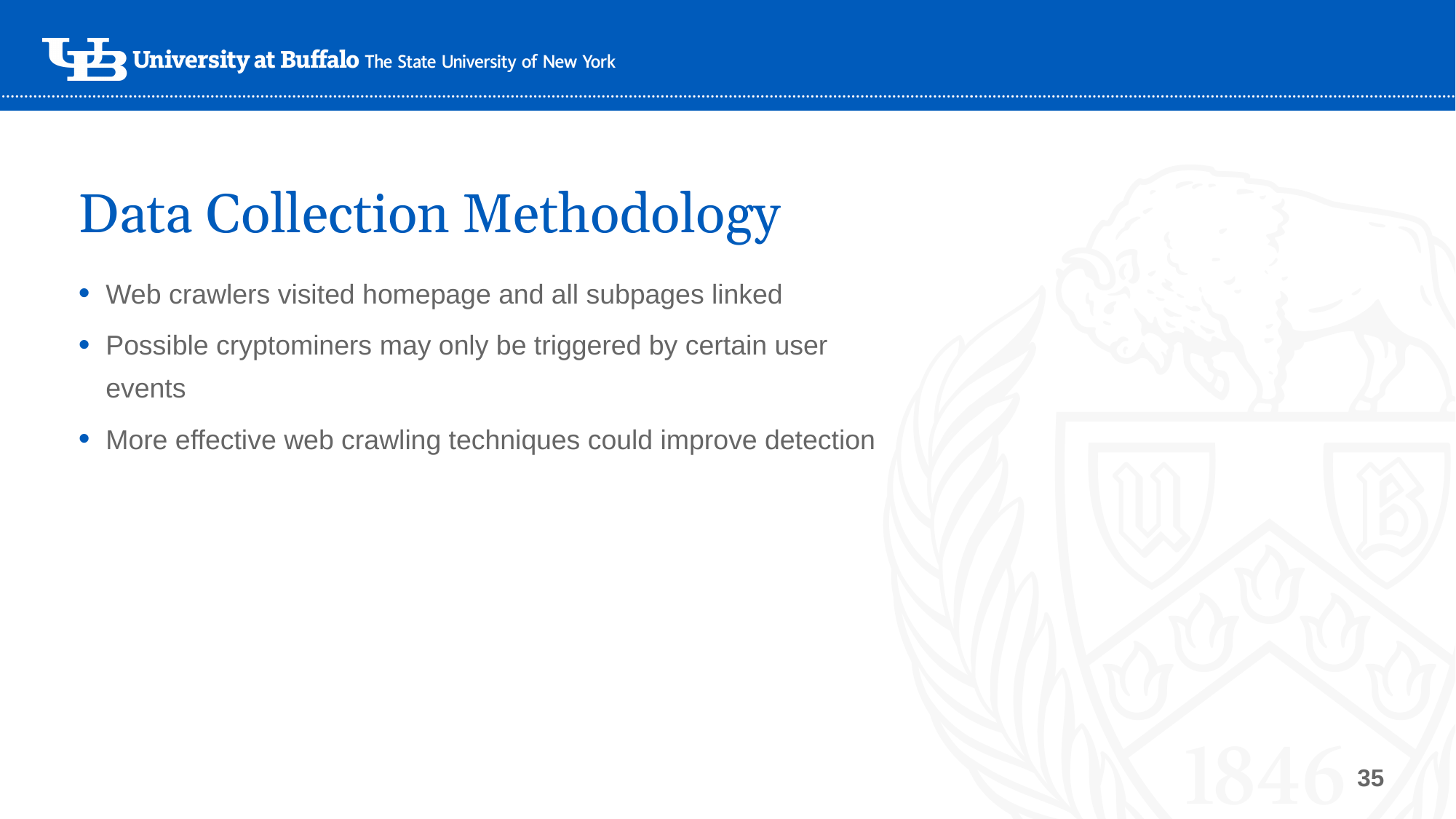

# Data Collection Methodology
Web crawlers visited homepage and all subpages linked
Possible cryptominers may only be triggered by certain user events
More effective web crawling techniques could improve detection
35